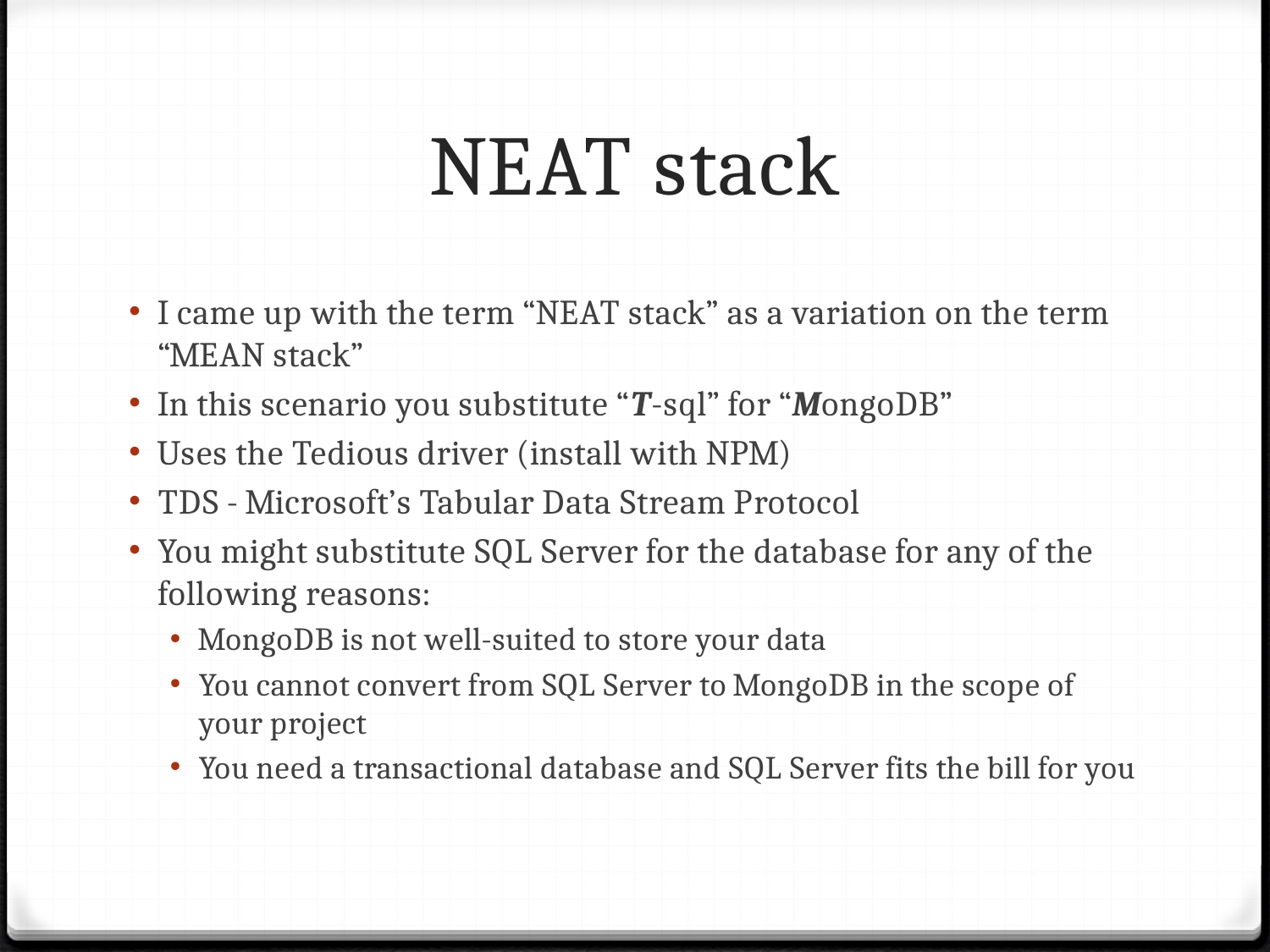

# NEAT stack
I came up with the term “NEAT stack” as a variation on the term “MEAN stack”
In this scenario you substitute “T-sql” for “MongoDB”
Uses the Tedious driver (install with NPM)
TDS - Microsoft’s Tabular Data Stream Protocol
You might substitute SQL Server for the database for any of the following reasons:
MongoDB is not well-suited to store your data
You cannot convert from SQL Server to MongoDB in the scope of your project
You need a transactional database and SQL Server fits the bill for you